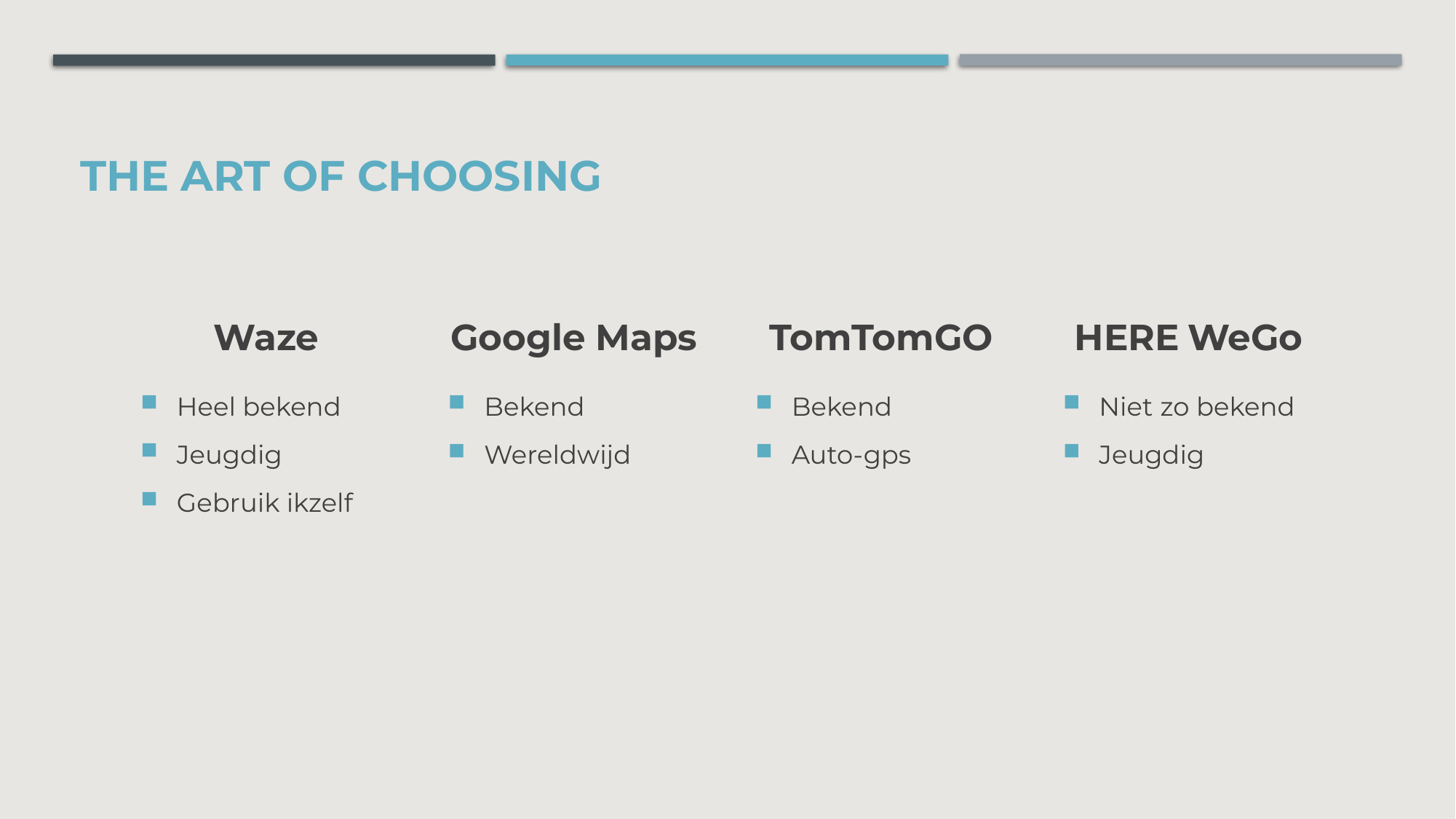

# The Art of choosing
Waze
Google Maps
TomTomGO
HERE WeGo
Heel bekend
Jeugdig
Gebruik ikzelf
Bekend
Wereldwijd
Bekend
Auto-gps
Niet zo bekend
Jeugdig